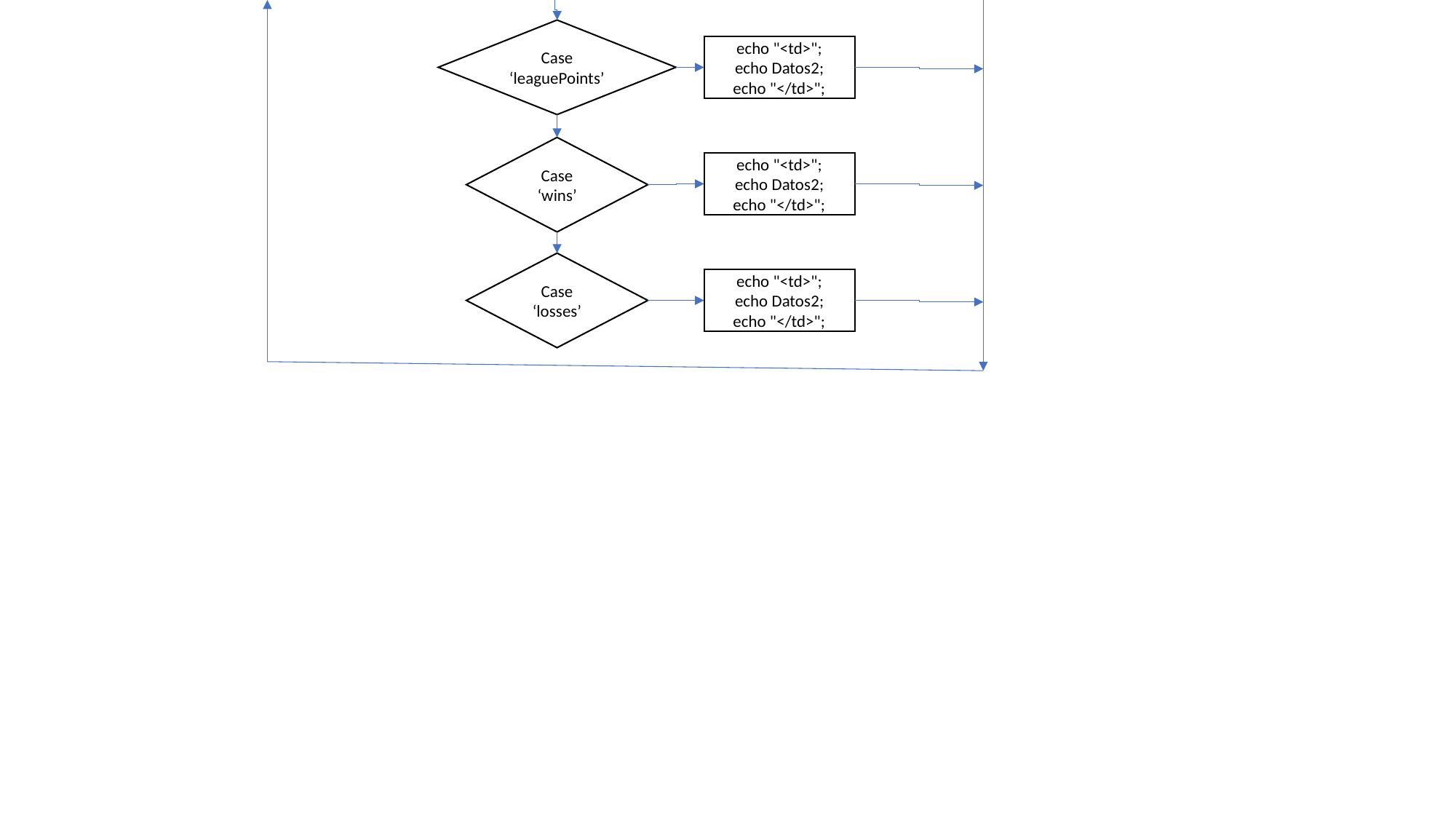

Case ‘leaguePoints’
echo "<td>";
echo Datos2;
echo "</td>";
Case ‘wins’
echo "<td>";
echo Datos2;
echo "</td>";
Case ‘losses’
echo "<td>";
echo Datos2;
echo "</td>";